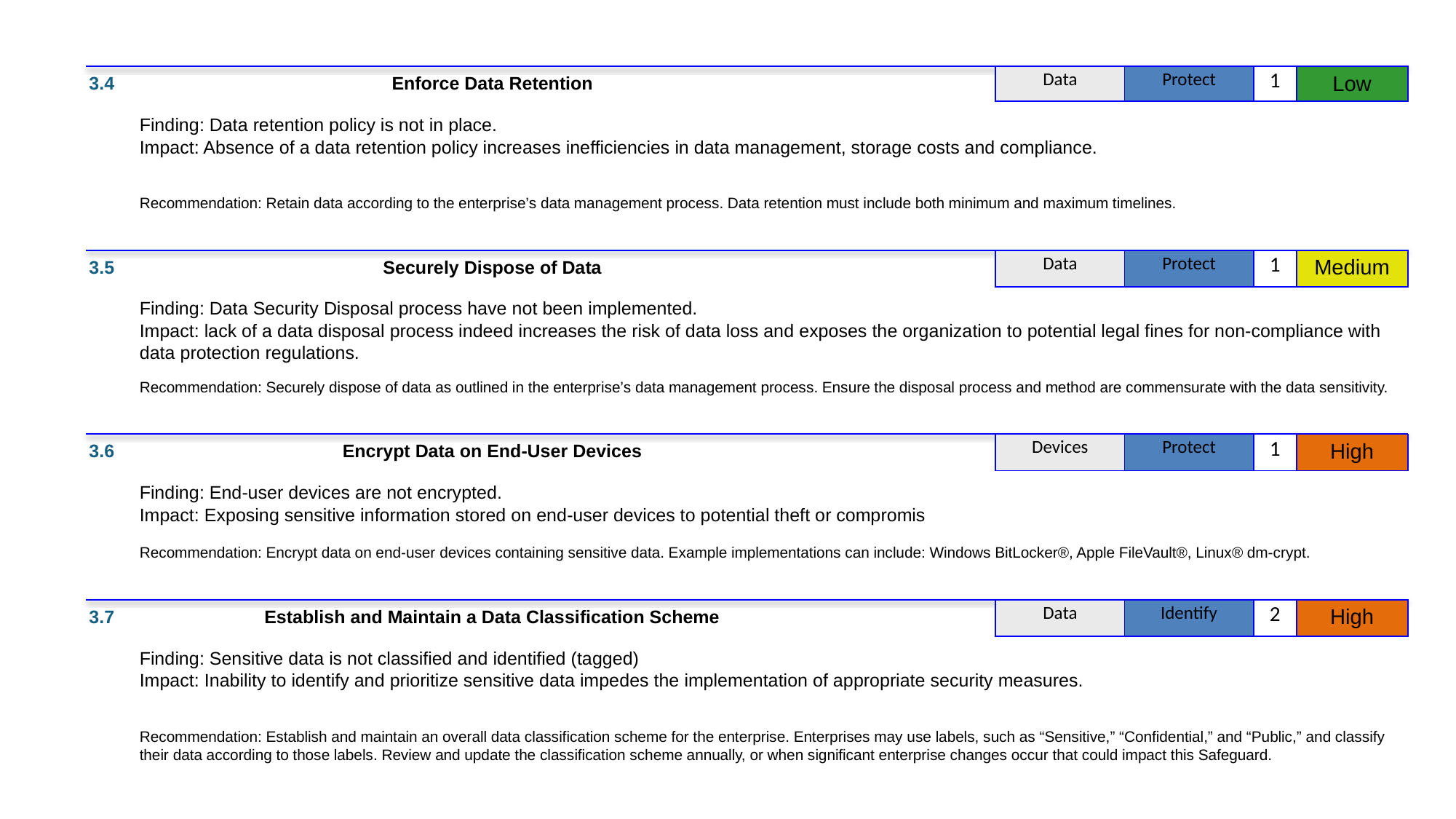

3.4
Enforce Data Retention
| Data | Protect | 1 | Low |
| --- | --- | --- | --- |
Finding: Data retention policy is not in place.
Impact: Absence of a data retention policy increases inefficiencies in data management, storage costs and compliance.
Recommendation: Retain data according to the enterprise’s data management process. Data retention must include both minimum and maximum timelines.
3.5
Securely Dispose of Data
| Data | Protect | 1 | Medium |
| --- | --- | --- | --- |
Finding: Data Security Disposal process have not been implemented.
Impact: lack of a data disposal process indeed increases the risk of data loss and exposes the organization to potential legal fines for non-compliance with data protection regulations.
Recommendation: Securely dispose of data as outlined in the enterprise’s data management process. Ensure the disposal process and method are commensurate with the data sensitivity.
3.6
Encrypt Data on End-User Devices
| Devices | Protect | 1 | High |
| --- | --- | --- | --- |
Finding: End-user devices are not encrypted.
Impact: Exposing sensitive information stored on end-user devices to potential theft or compromis
Recommendation: Encrypt data on end-user devices containing sensitive data. Example implementations can include: Windows BitLocker®, Apple FileVault®, Linux® dm-crypt.
3.7
Establish and Maintain a Data Classification Scheme
| Data | Identify | 2 | High |
| --- | --- | --- | --- |
Finding: Sensitive data is not classified and identified (tagged)
Impact: Inability to identify and prioritize sensitive data impedes the implementation of appropriate security measures.
Recommendation: Establish and maintain an overall data classification scheme for the enterprise. Enterprises may use labels, such as “Sensitive,” “Confidential,” and “Public,” and classify their data according to those labels. Review and update the classification scheme annually, or when significant enterprise changes occur that could impact this Safeguard.